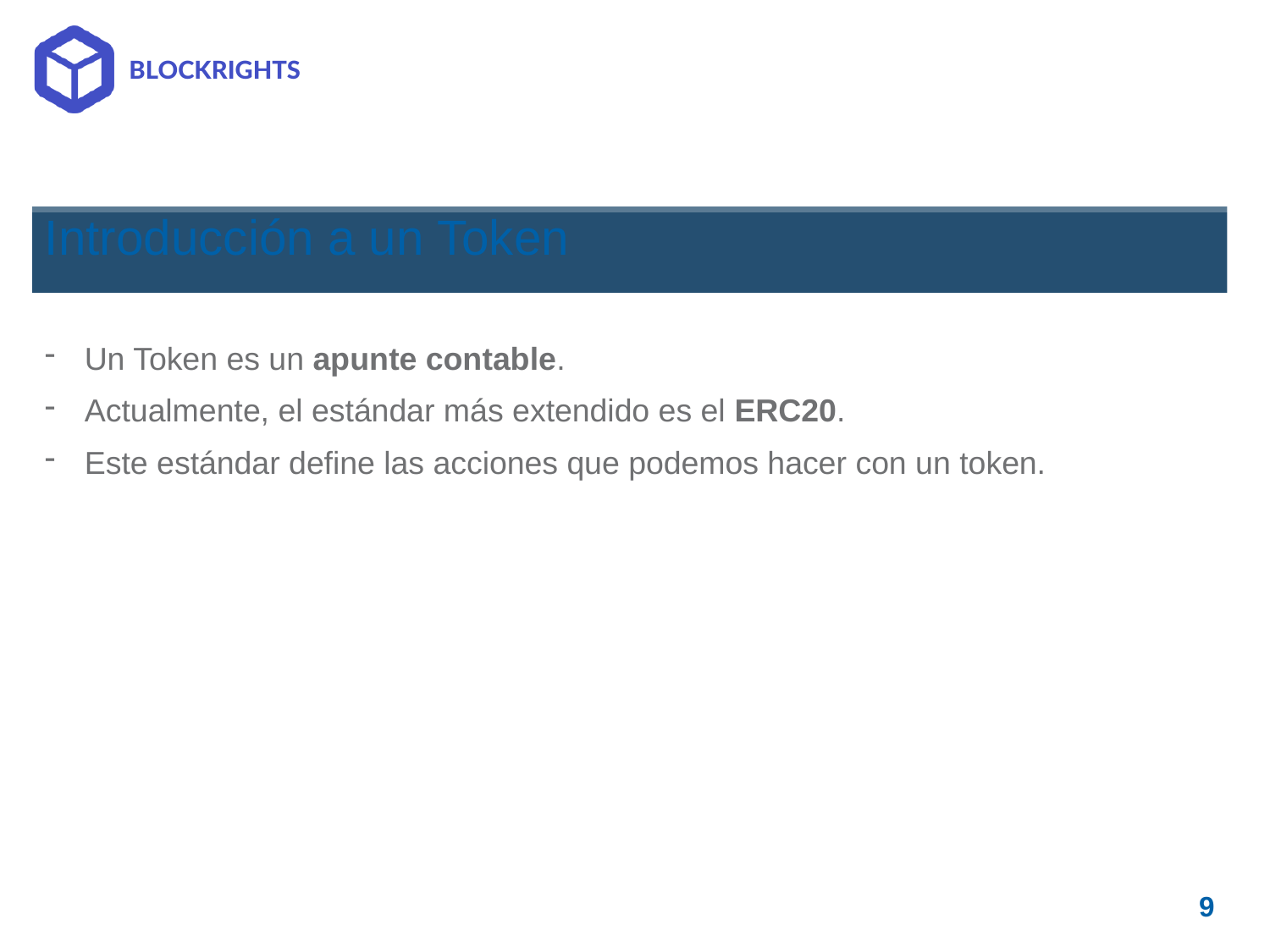

# Introducción a un Token
Un Token es un apunte contable.
Actualmente, el estándar más extendido es el ERC20.
Este estándar define las acciones que podemos hacer con un token.

9